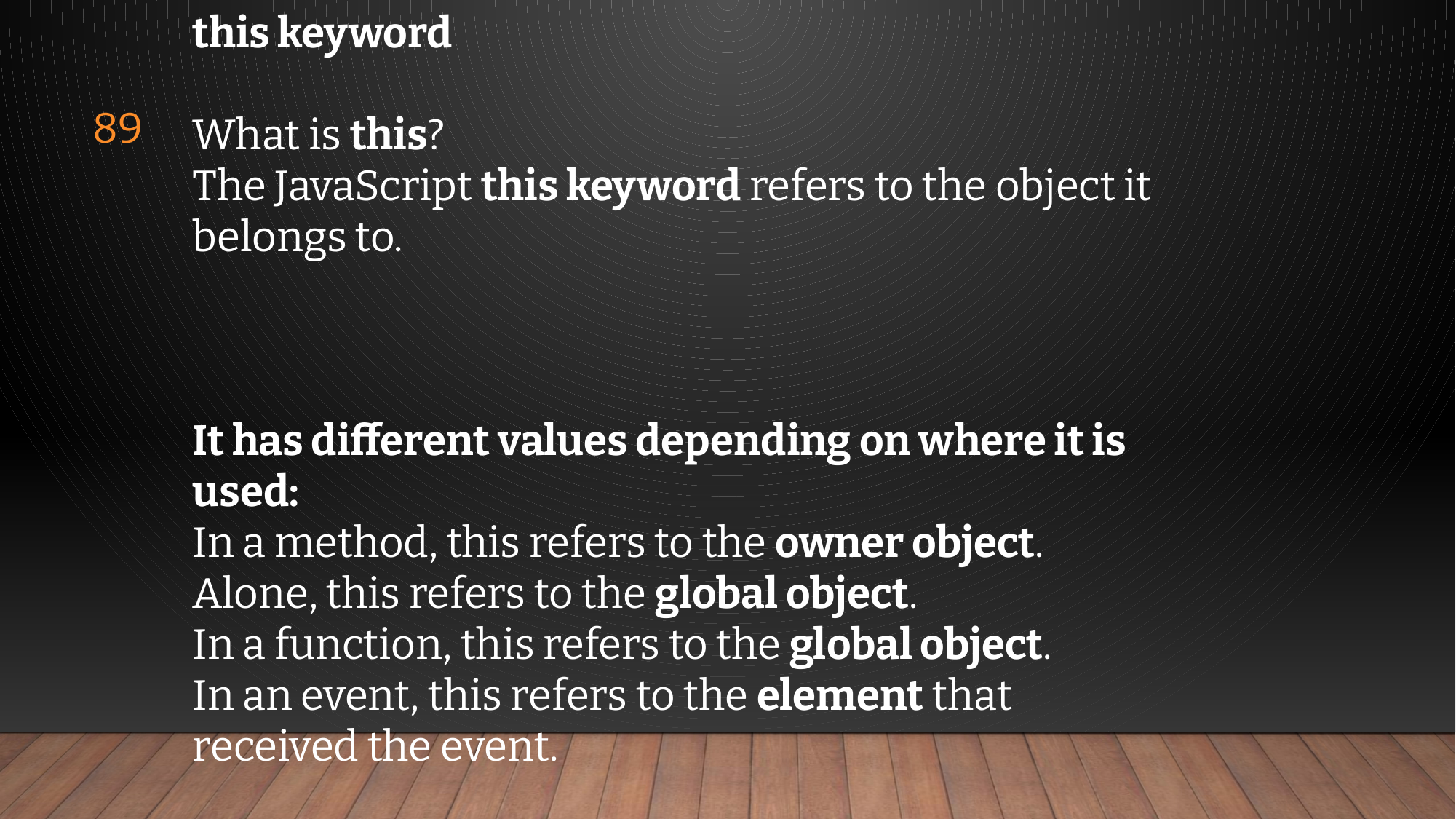

this keyword

What is this?
The JavaScript this keyword refers to the object it belongs to.

It has different values depending on where it is used:
In a method, this refers to the owner object.
Alone, this refers to the global object.
In a function, this refers to the global object.
In an event, this refers to the element that received the event.
89